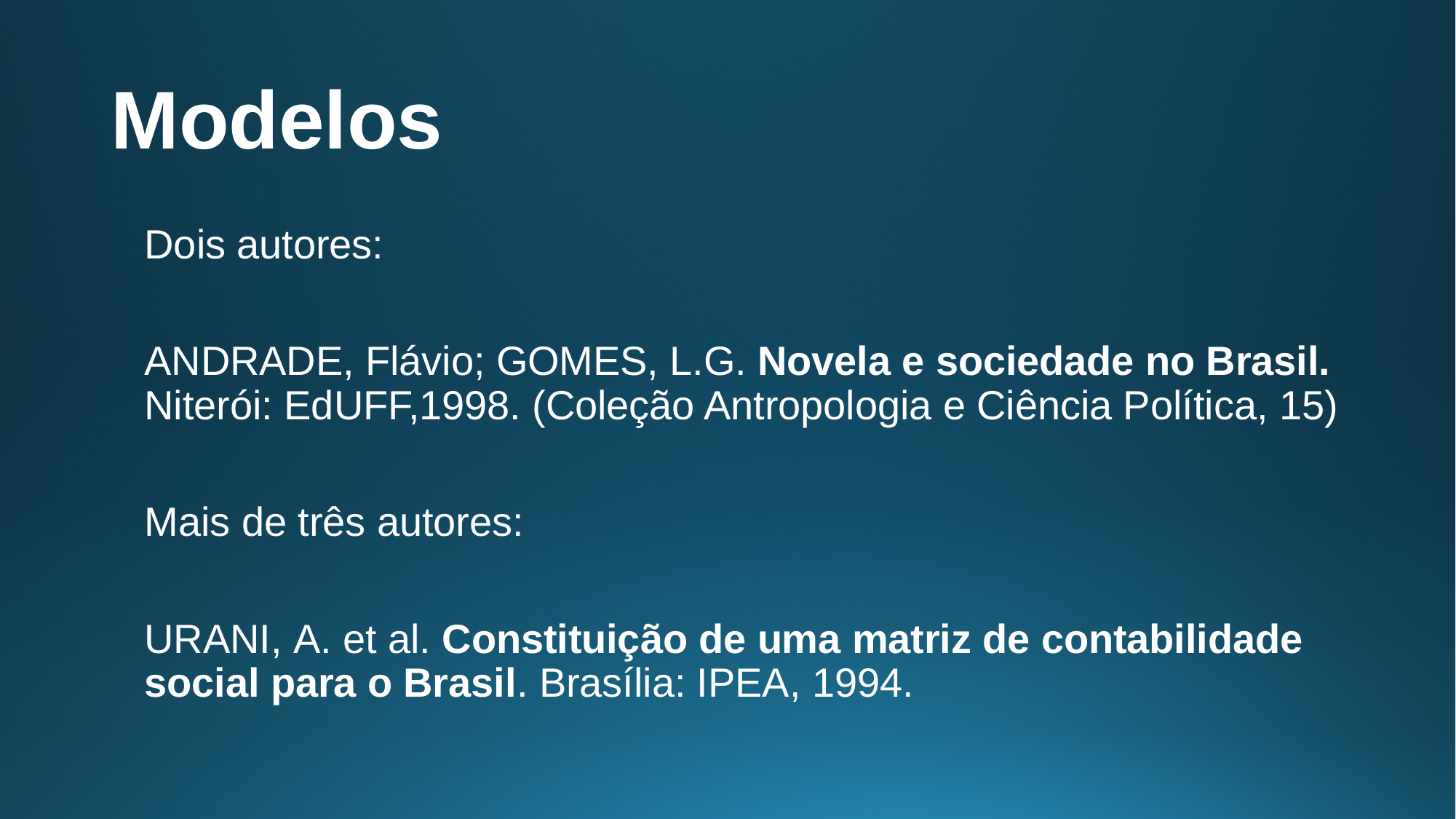

# Modelos
Dois autores:

ANDRADE, Flávio; GOMES, L.G. Novela e sociedade no Brasil. Niterói: EdUFF,1998. (Coleção Antropologia e Ciência Política, 15)

Mais de três autores:

URANI, A. et al. Constituição de uma matriz de contabilidade social para o Brasil. Brasília: IPEA, 1994.